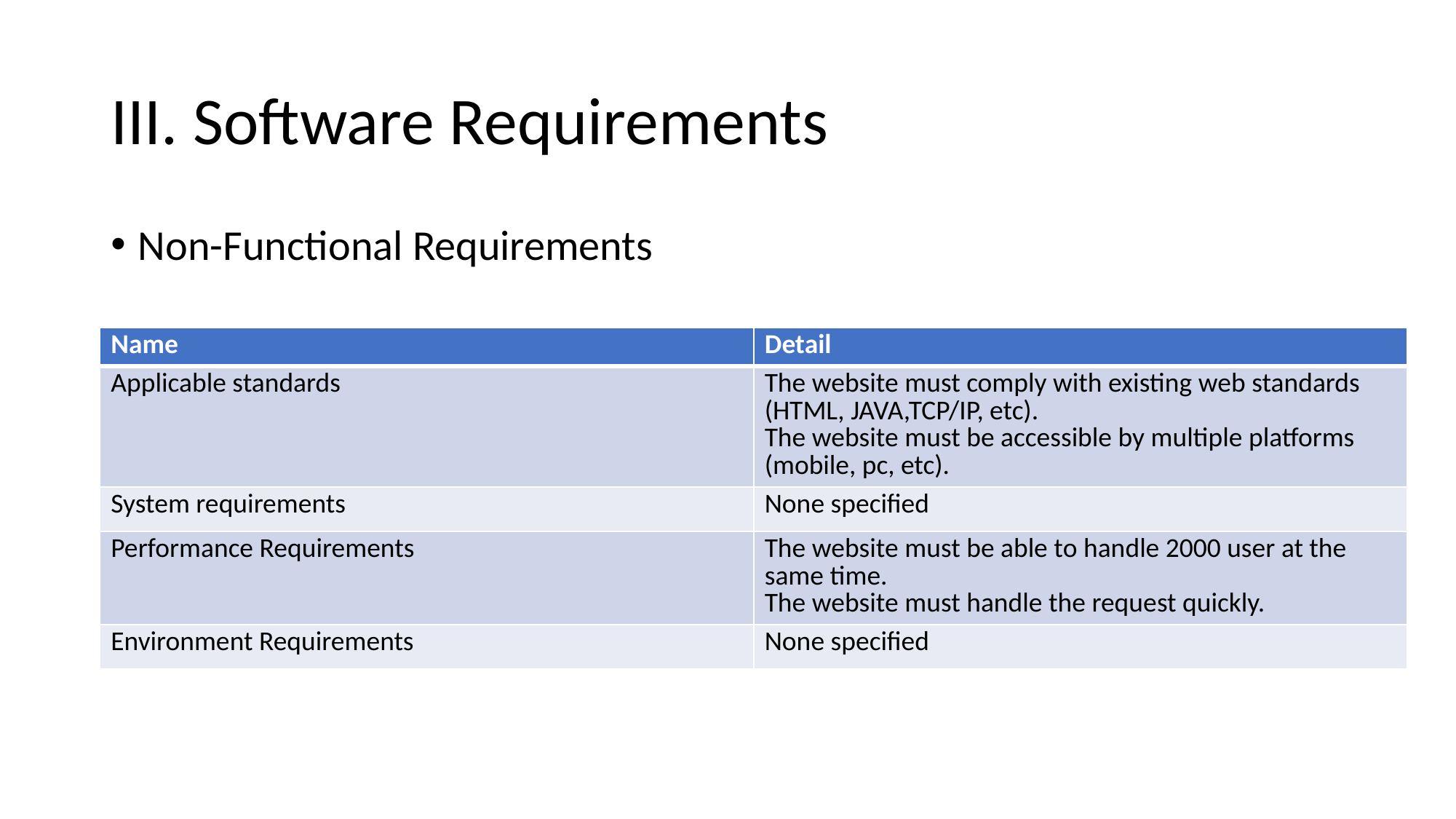

# III. Software Requirements
Non-Functional Requirements

| Name | Detail |
| --- | --- |
| Applicable standards | The website must comply with existing web standards (HTML, JAVA,TCP/IP, etc). The website must be accessible by multiple platforms (mobile, pc, etc). |
| System requirements | None specified |
| Performance Requirements | The website must be able to handle 2000 user at the same time. The website must handle the request quickly. |
| Environment Requirements | None specified |